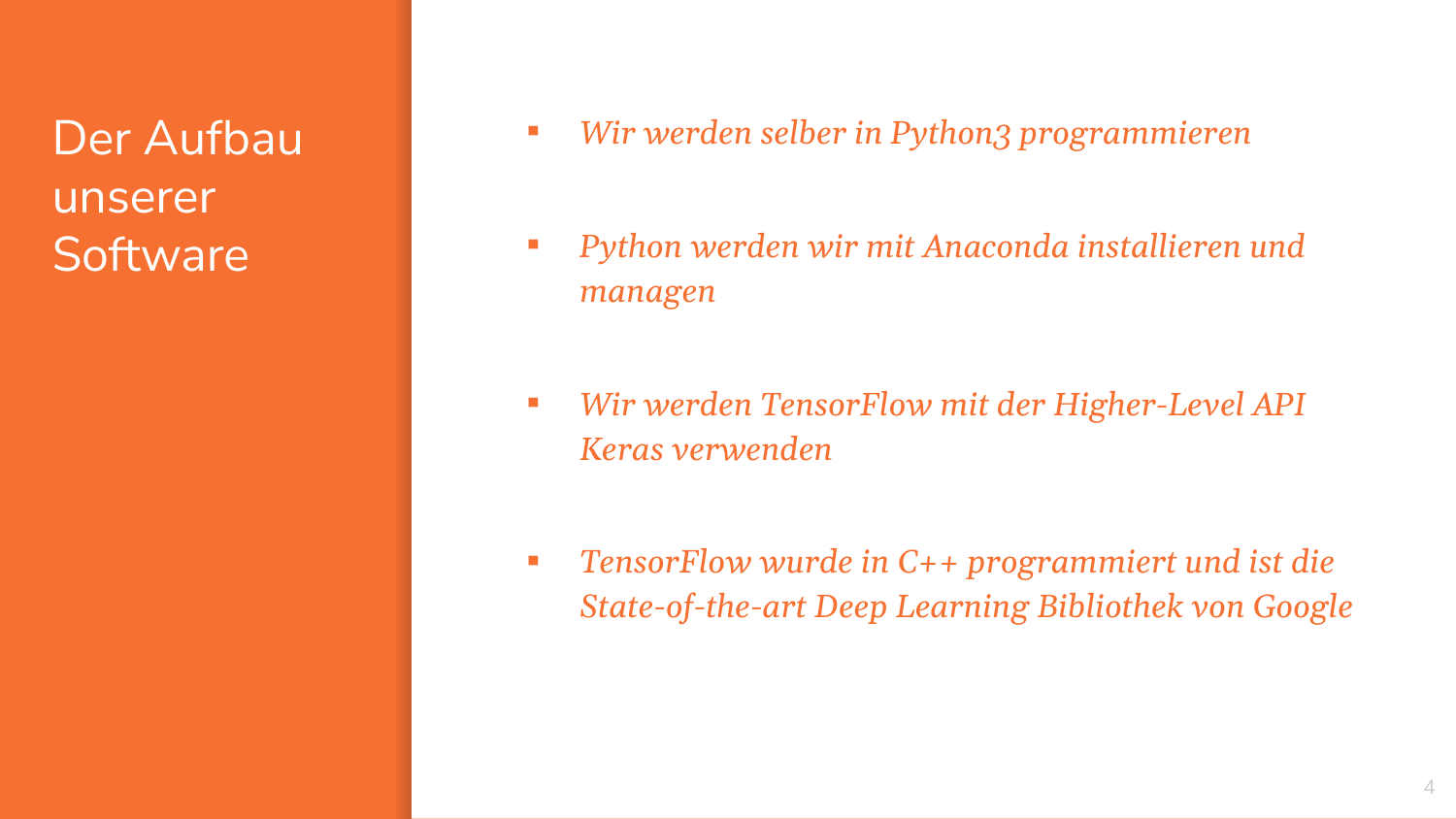

# Der Aufbau unserer Software
Wir werden selber in Python3 programmieren

Python werden wir mit Anaconda installieren und managen

Wir werden TensorFlow mit der Higher-Level API Keras verwenden

TensorFlow wurde in C++ programmiert und ist die State-of-the-art Deep Learning Bibliothek von Google
4